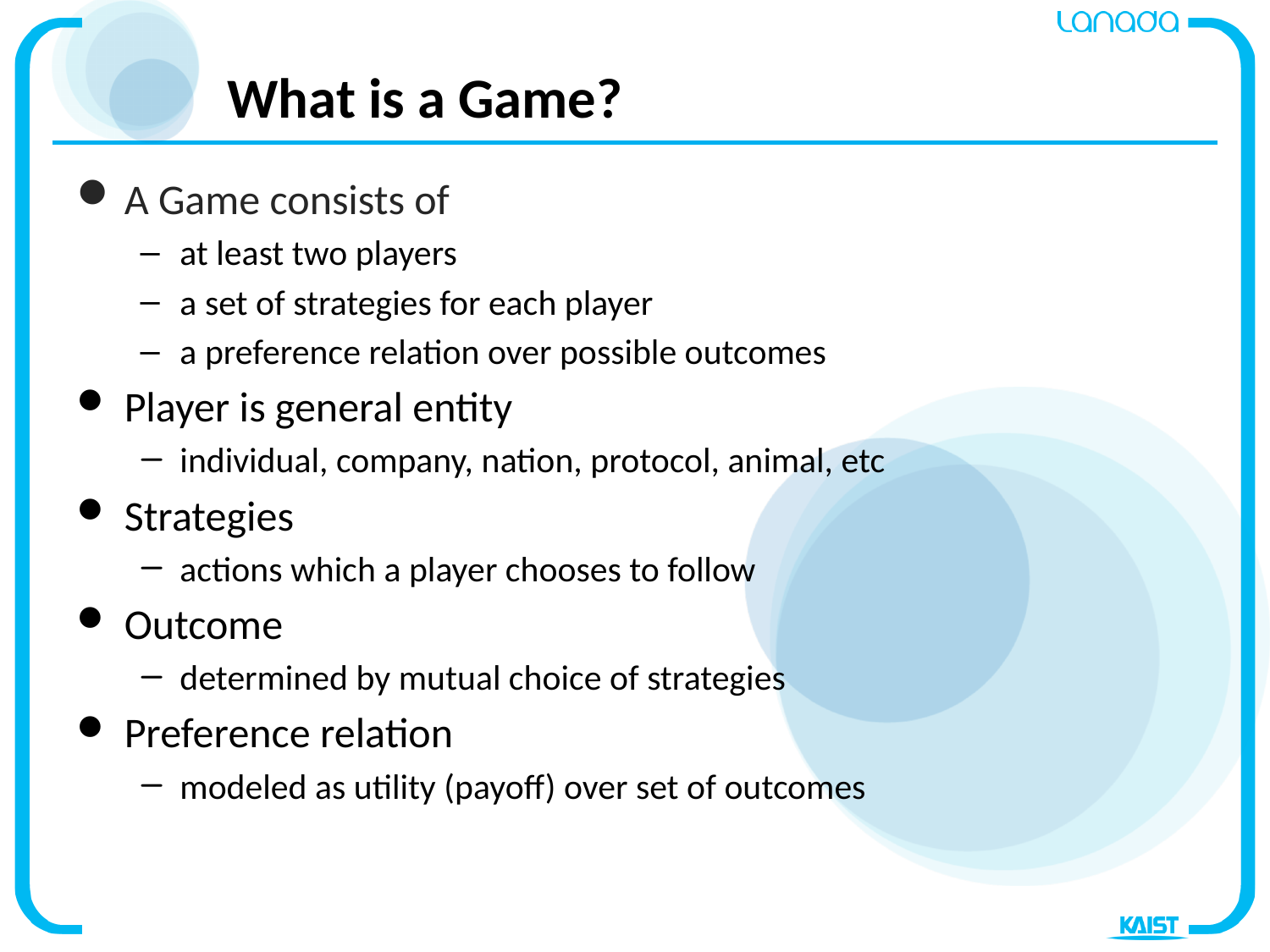

# What is a Game?
A Game consists of
at least two players
a set of strategies for each player
a preference relation over possible outcomes
Player is general entity
individual, company, nation, protocol, animal, etc
Strategies
actions which a player chooses to follow
Outcome
determined by mutual choice of strategies
Preference relation
modeled as utility (payoff) over set of outcomes